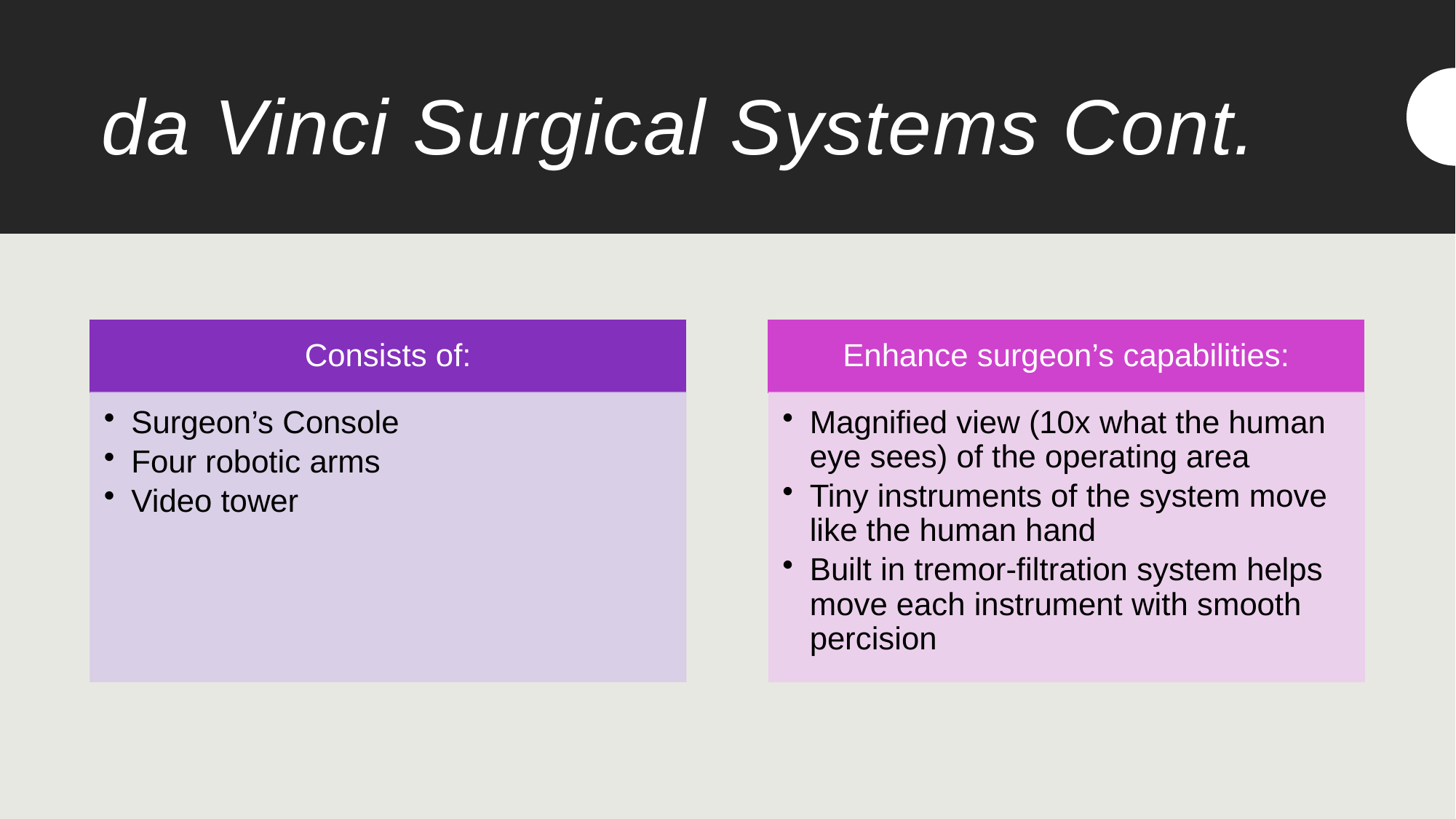

# da Vinci Surgical Systems Cont.

Consists of:
Surgeon’s Console
Four robotic arms
Video tower
Enhance surgeon’s capabilities:
Magnified view (10x what the human eye sees) of the operating area
Tiny instruments of the system move like the human hand
Built in tremor-filtration system helps move each instrument with smooth percision